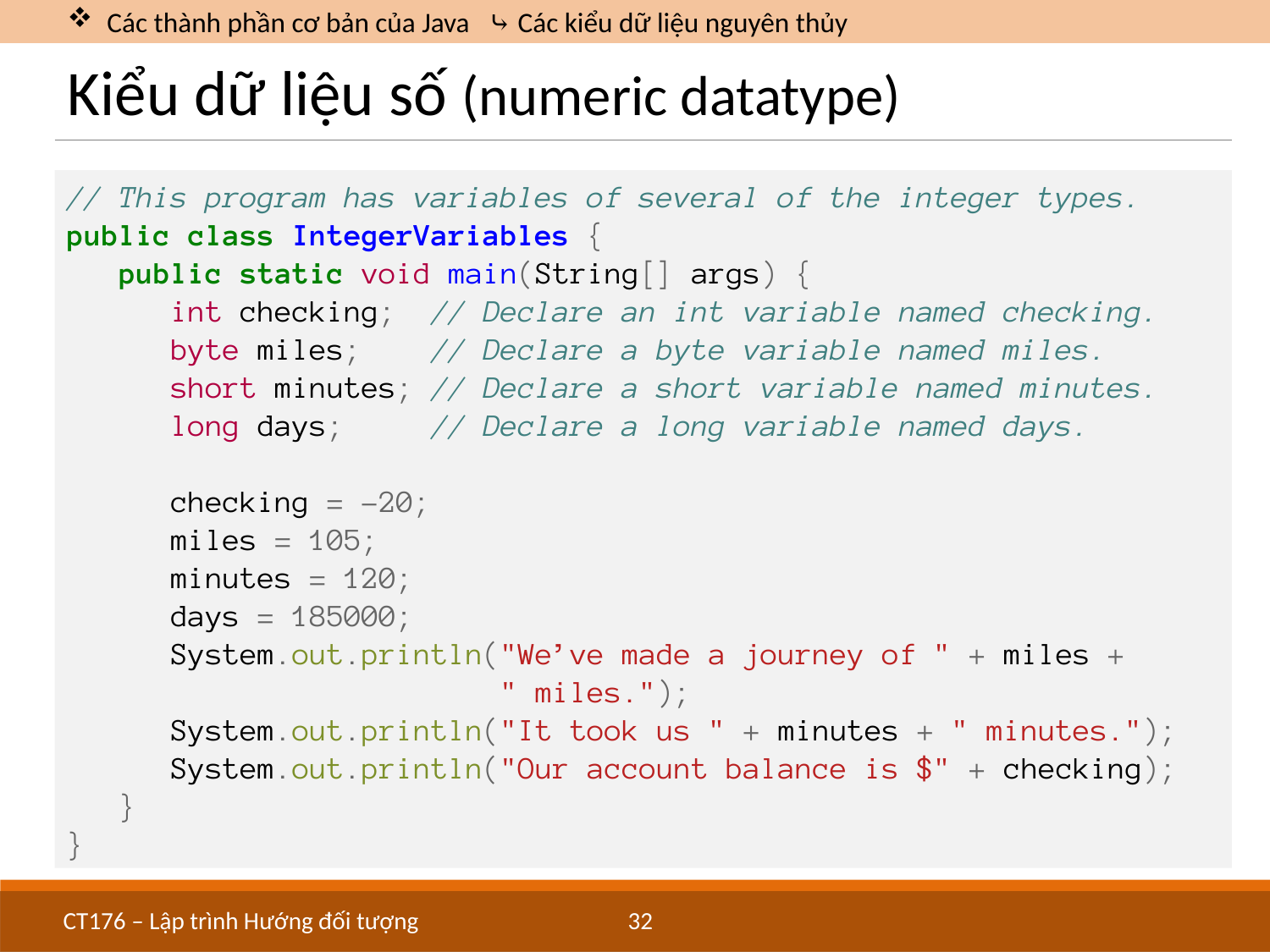

Các thành phần cơ bản của Java 	⤷ Các kiểu dữ liệu nguyên thủy
# Kiểu dữ liệu số (numeric datatype)
// This program has variables of several of the integer types.
public class IntegerVariables {
   public static void main(String[] args) {
      int checking;  // Declare an int variable named checking.
      byte miles;    // Declare a byte variable named miles.
      short minutes; // Declare a short variable named minutes.
      long days;     // Declare a long variable named days.

      checking = -20;
      miles = 105;
      minutes = 120;
      days = 185000;
      System.out.println("We’ve made a journey of " + miles +
                         " miles.");
      System.out.println("It took us " + minutes + " minutes.");
      System.out.println("Our account balance is $" + checking);
   }
}